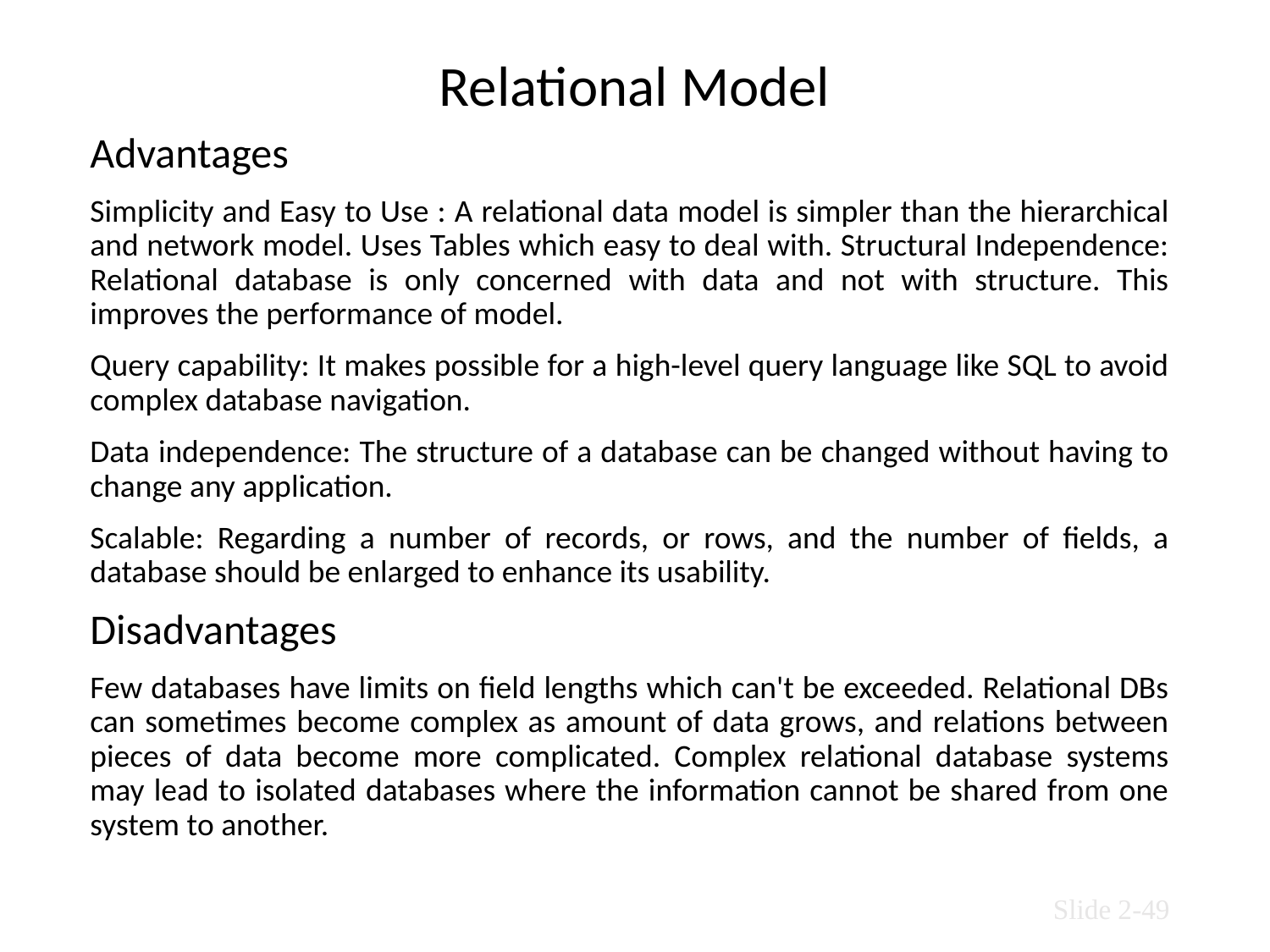

# Relational Model
Advantages
Simplicity and Easy to Use : A relational data model is simpler than the hierarchical and network model. Uses Tables which easy to deal with. Structural Independence: Relational database is only concerned with data and not with structure. This improves the performance of model.
Query capability: It makes possible for a high-level query language like SQL to avoid complex database navigation.
Data independence: The structure of a database can be changed without having to change any application.
Scalable: Regarding a number of records, or rows, and the number of fields, a database should be enlarged to enhance its usability.
Disadvantages
Few databases have limits on field lengths which can't be exceeded. Relational DBs can sometimes become complex as amount of data grows, and relations between pieces of data become more complicated. Complex relational database systems may lead to isolated databases where the information cannot be shared from one system to another.
Slide 2-49